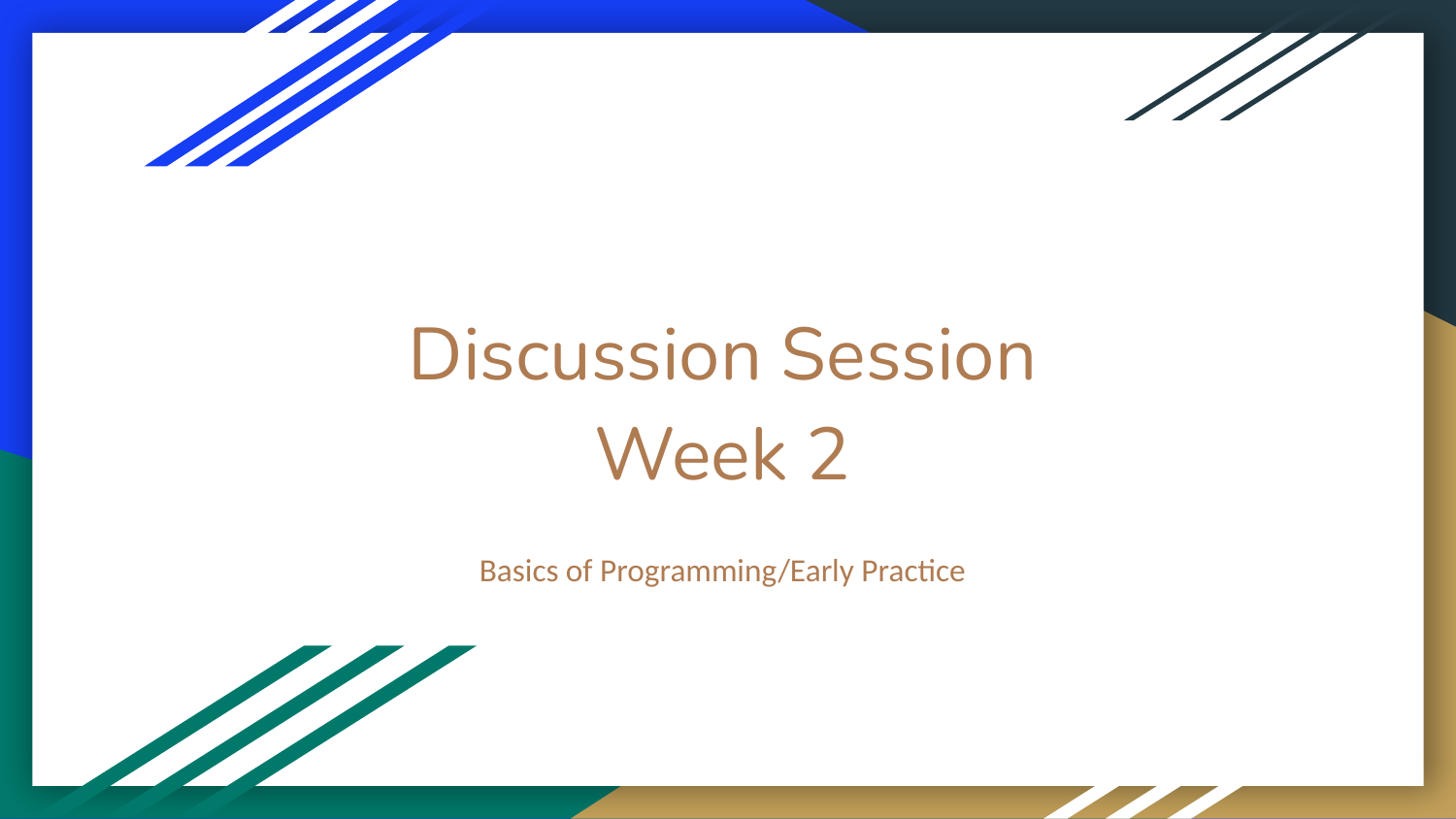

# Discussion Session Week 2
Basics of Programming/Early Practice